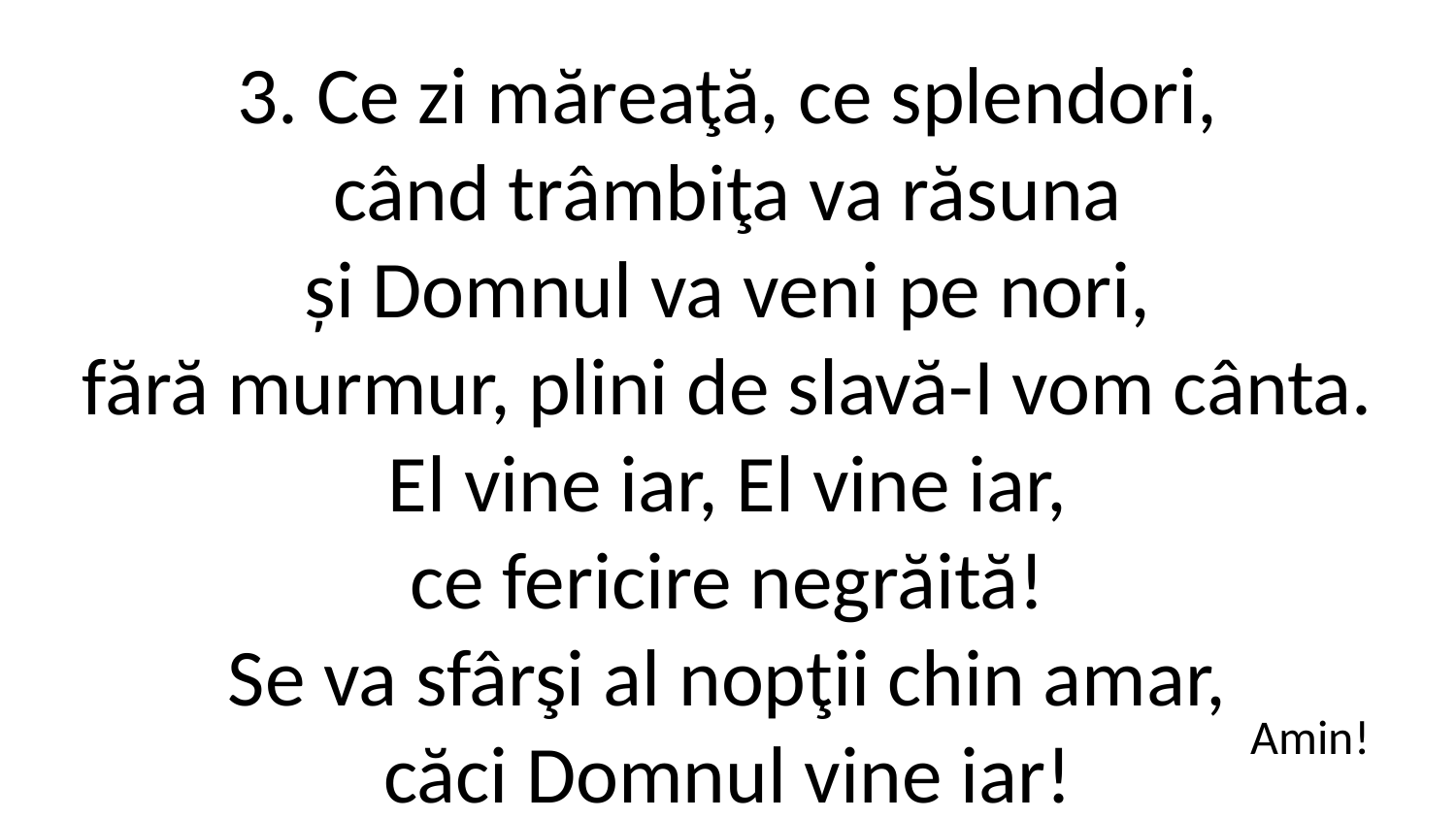

3. Ce zi măreaţă, ce splendori,
când trâmbiţa va răsuna
și Domnul va veni pe nori,
fără murmur, plini de slavă-I vom cânta.
El vine iar, El vine iar,
ce fericire negrăită!
Se va sfârşi al nopţii chin amar,
căci Domnul vine iar!

Amin!